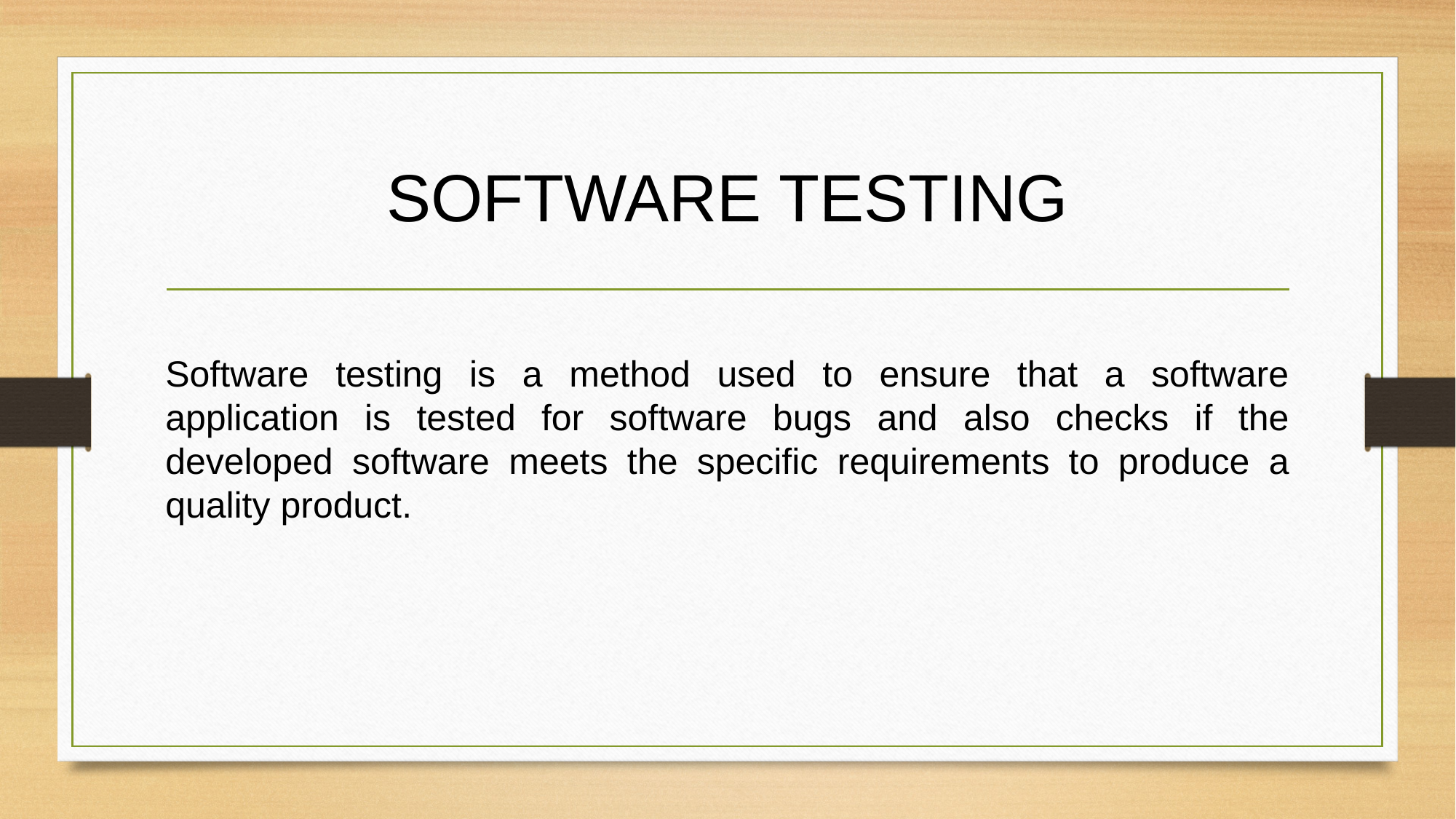

# SOFTWARE TESTING
Software testing is a method used to ensure that a software application is tested for software bugs and also checks if the developed software meets the specific requirements to produce a quality product.